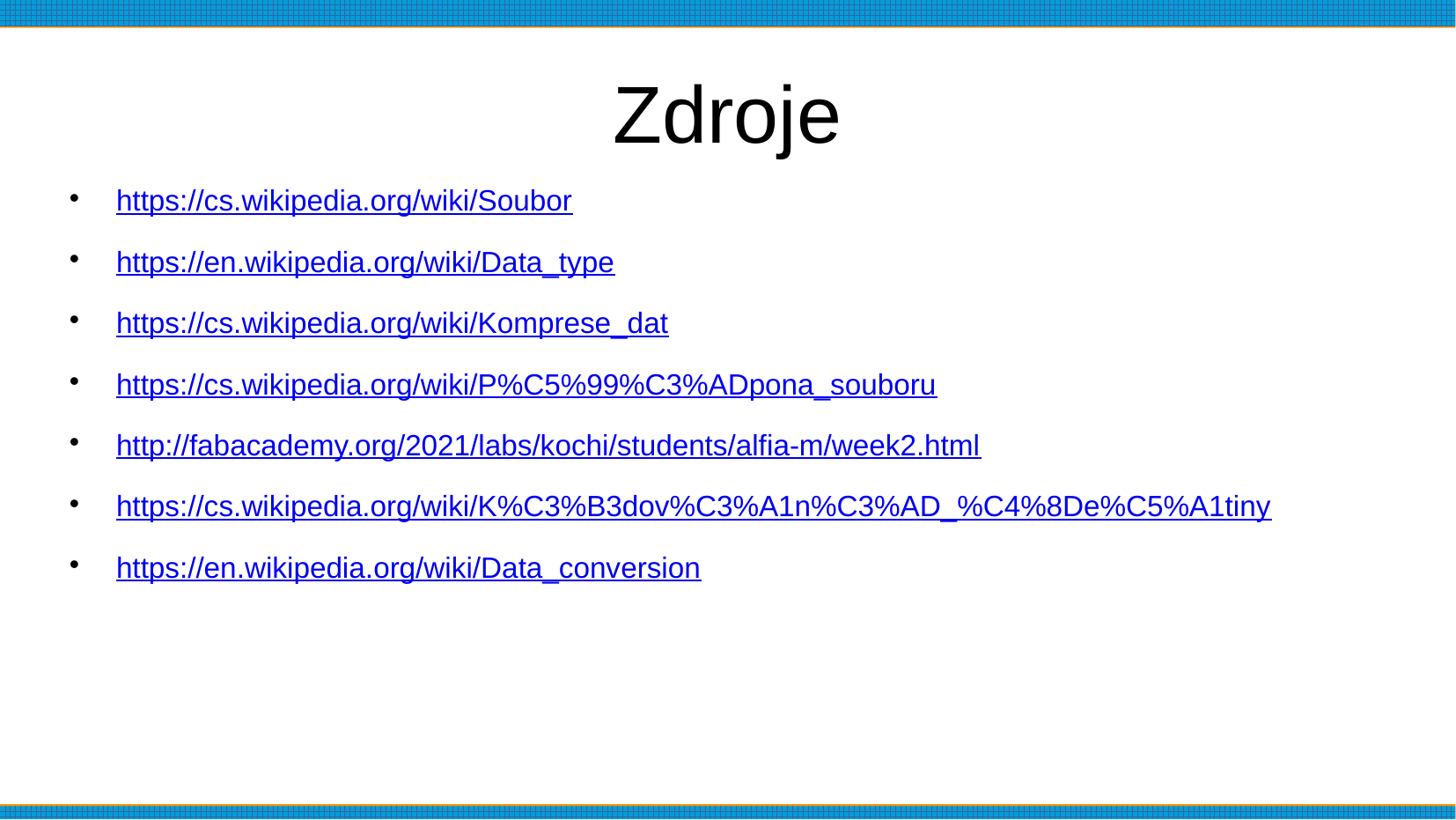

# Zdroje
https://cs.wikipedia.org/wiki/Soubor
https://en.wikipedia.org/wiki/Data_type
https://cs.wikipedia.org/wiki/Komprese_dat
https://cs.wikipedia.org/wiki/P%C5%99%C3%ADpona_souboru
http://fabacademy.org/2021/labs/kochi/students/alfia-m/week2.html
https://cs.wikipedia.org/wiki/K%C3%B3dov%C3%A1n%C3%AD_%C4%8De%C5%A1tiny
https://en.wikipedia.org/wiki/Data_conversion